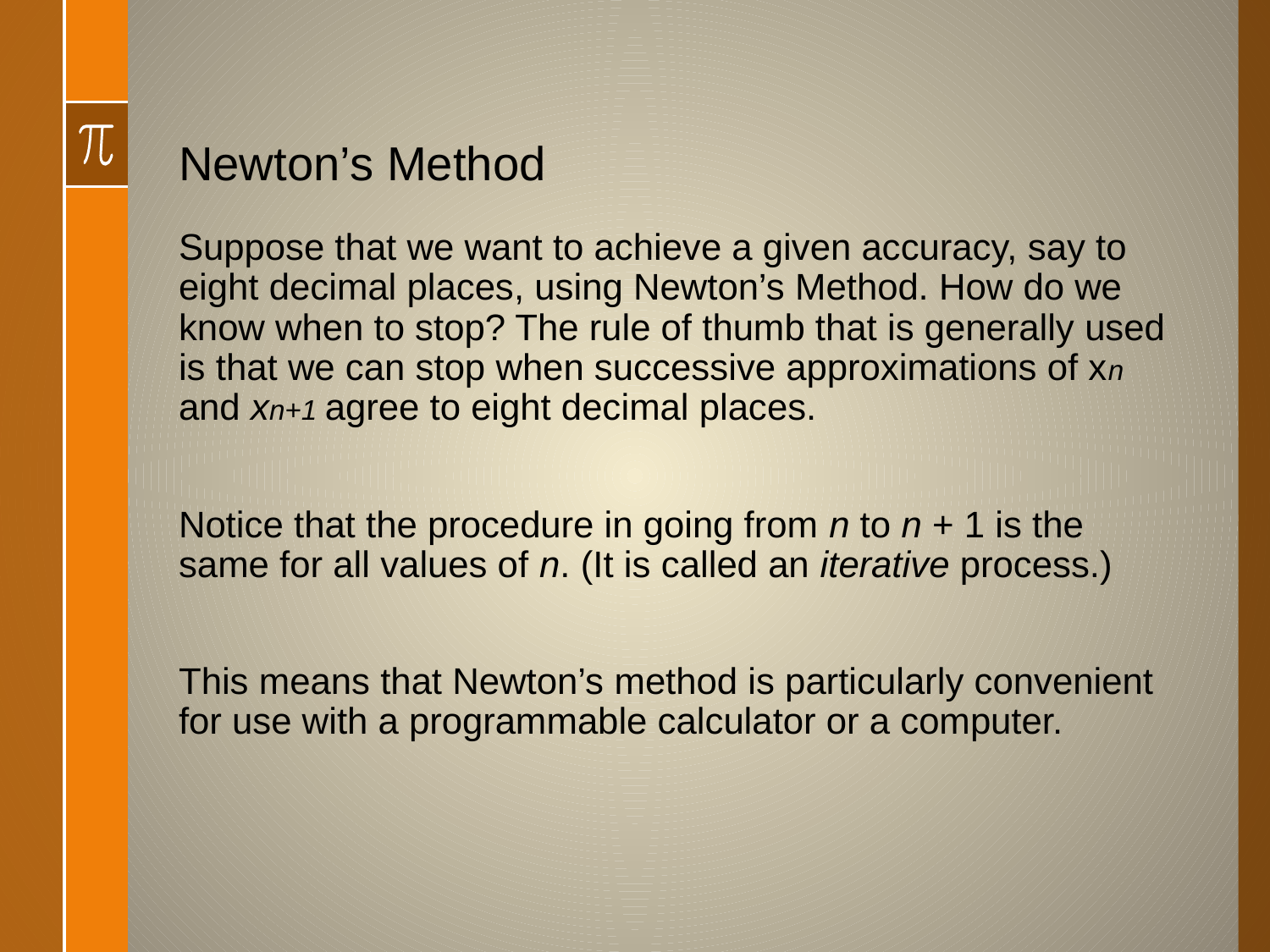

# Newton’s Method
Suppose that we want to achieve a given accuracy, say to eight decimal places, using Newton’s Method. How do we know when to stop? The rule of thumb that is generally used is that we can stop when successive approximations of xn and xn+1 agree to eight decimal places.

Notice that the procedure in going from n to n + 1 is the same for all values of n. (It is called an iterative process.)

This means that Newton’s method is particularly convenient for use with a programmable calculator or a computer.